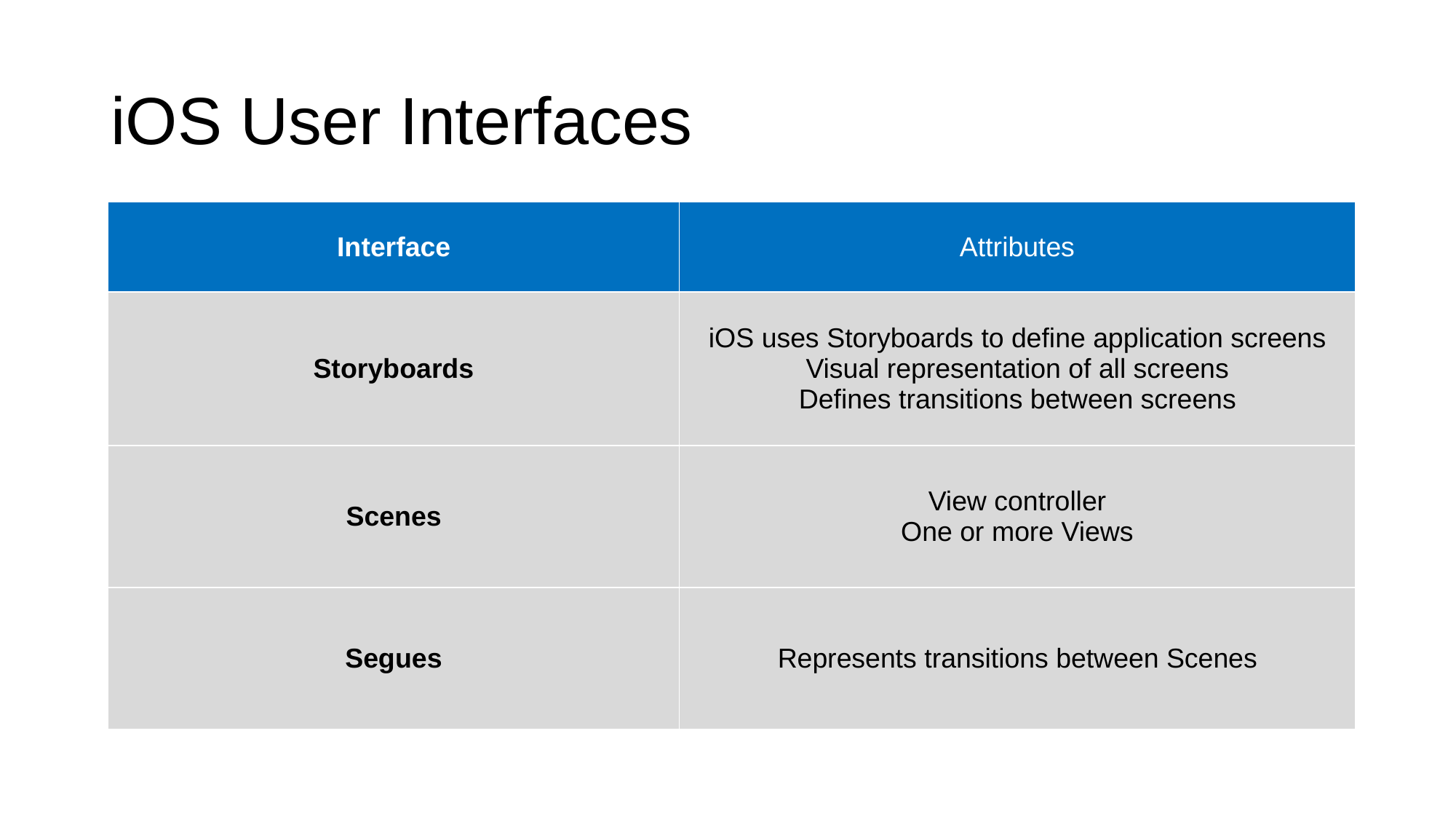

# iOS User Interfaces
| Interface | Attributes |
| --- | --- |
| Storyboards | iOS uses Storyboards to define application screens Visual representation of all screens Defines transitions between screens |
| Scenes | View controller One or more Views |
| Segues | Represents transitions between Scenes |